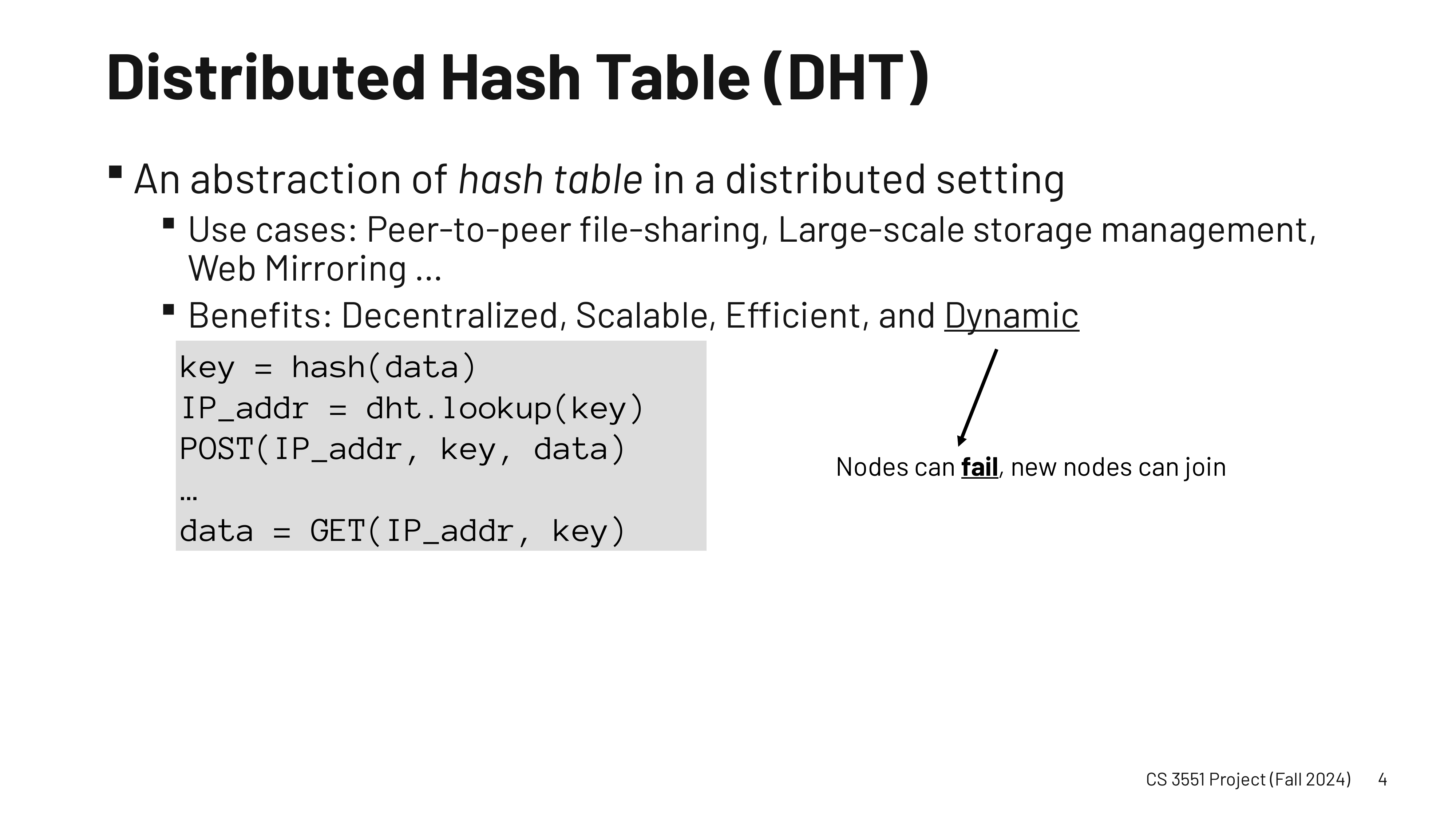

# Distributed Hash Table (DHT)
An abstraction of hash table in a distributed setting
Use cases: Peer-to-peer file-sharing, Large-scale storage management, Web Mirroring …
Benefits: Decentralized, Scalable, Efficient, and Dynamic
key = hash(data)
IP_addr = dht.lookup(key)
POST(IP_addr, key, data)
…
data = GET(IP_addr, key)
Nodes can fail, new nodes can join
CS 3551 Project (Fall 2024)
4